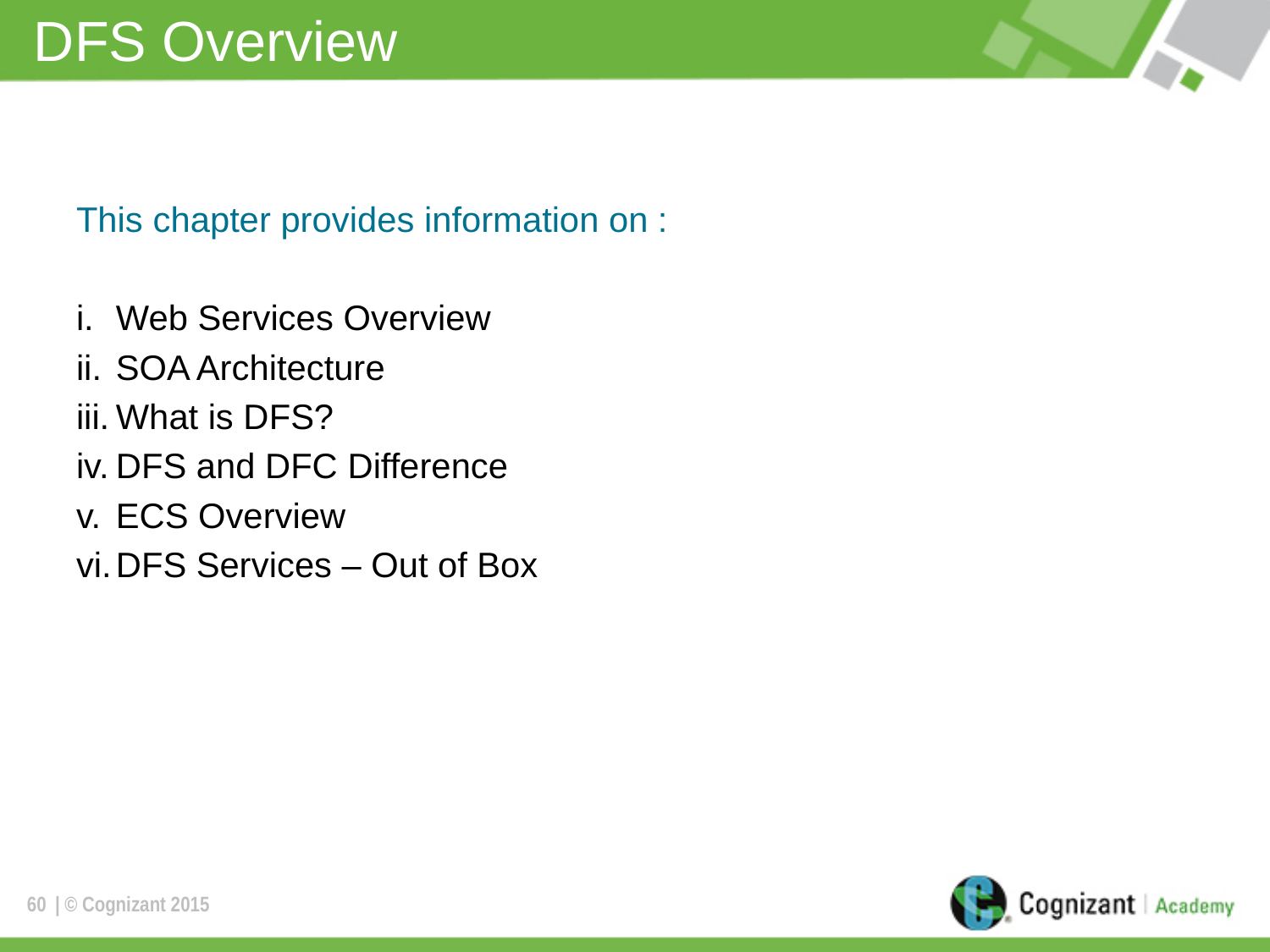

# DFS Overview
This chapter provides information on :

Web Services Overview
SOA Architecture
What is DFS?
DFS and DFC Difference
ECS Overview
DFS Services – Out of Box

60
| © Cognizant 2015